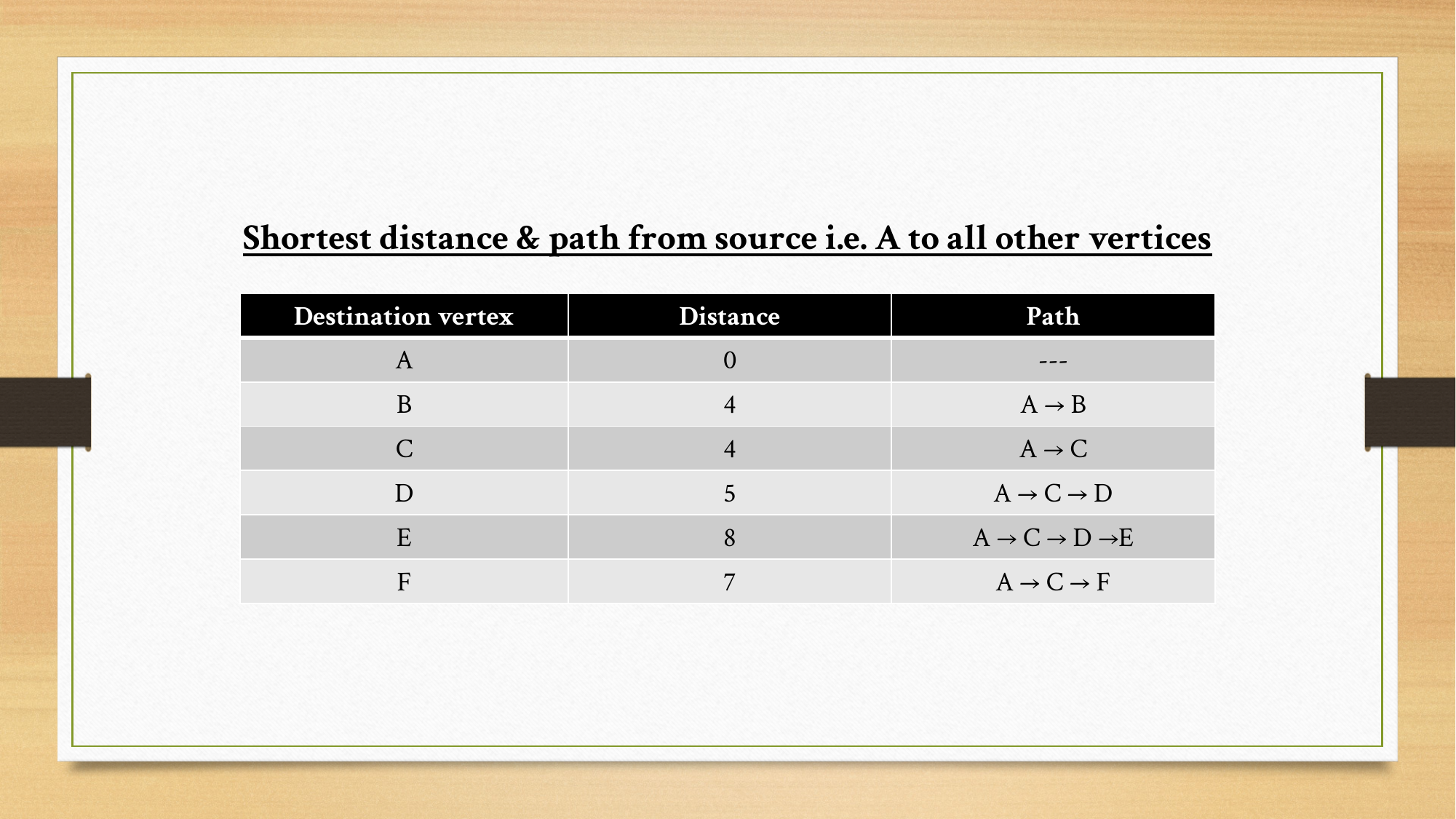

Shortest distance & path from source i.e. A to all other vertices
| Destination vertex | Distance | Path |
| --- | --- | --- |
| A | 0 | --- |
| B | 4 | A → B |
| C | 4 | A → C |
| D | 5 | A → C → D |
| E | 8 | A → C → D →E |
| F | 7 | A → C → F |